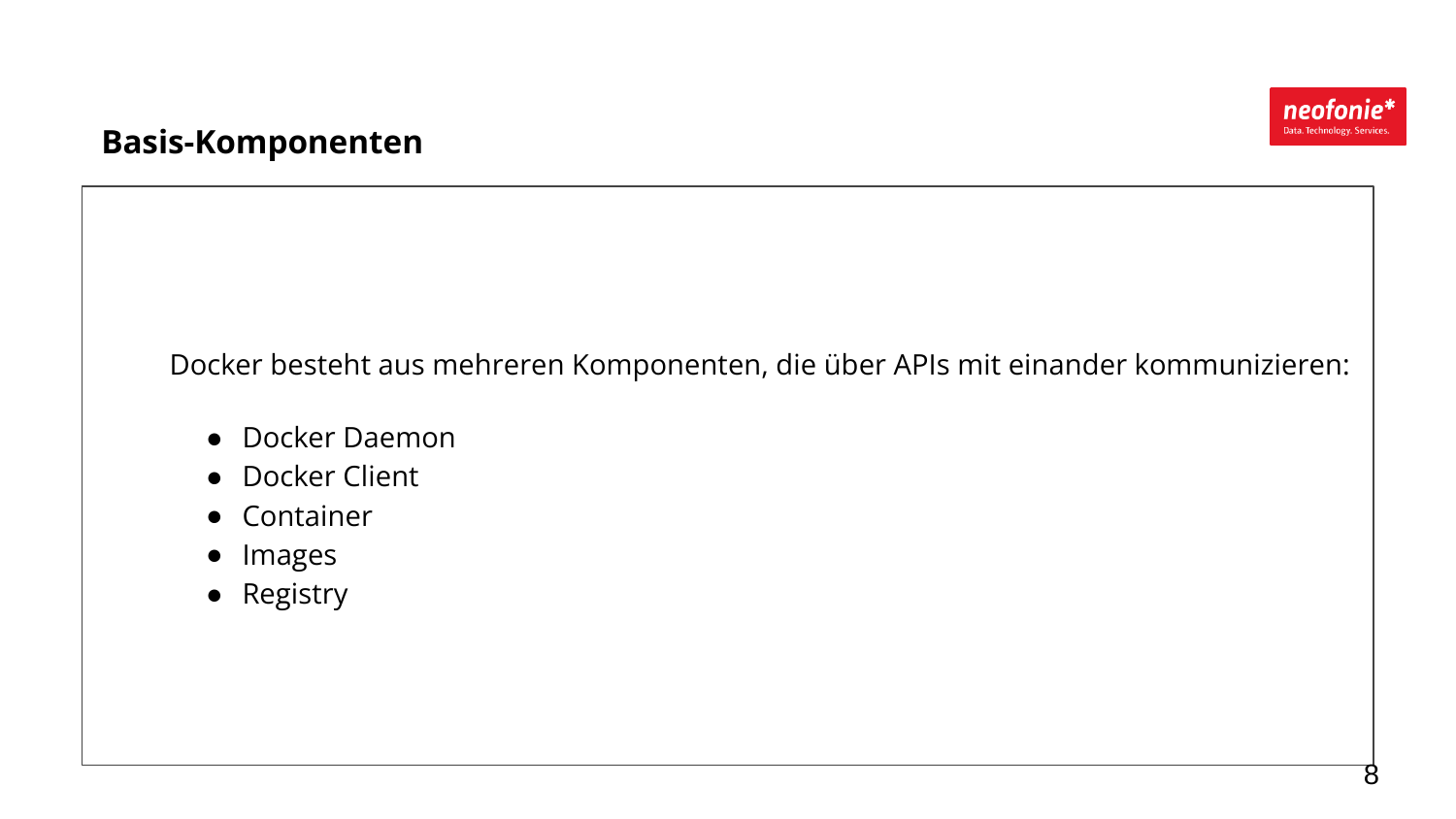

Basis-Komponenten
Docker besteht aus mehreren Komponenten, die über APIs mit einander kommunizieren:
Docker Daemon
Docker Client
Container
Images
Registry
8